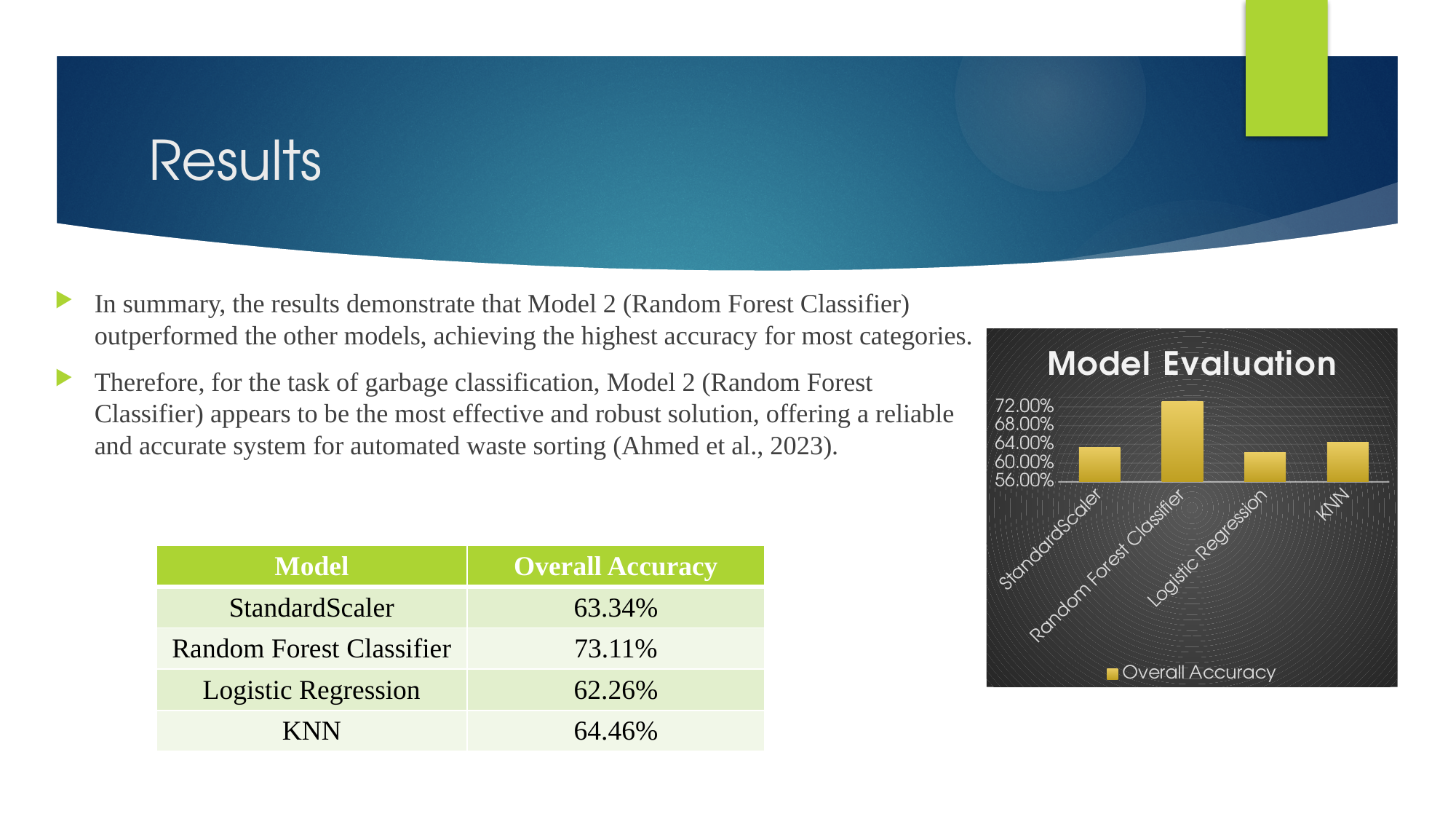

# Results
In summary, the results demonstrate that Model 2 (Random Forest Classifier) outperformed the other models, achieving the highest accuracy for most categories.
Therefore, for the task of garbage classification, Model 2 (Random Forest Classifier) appears to be the most effective and robust solution, offering a reliable and accurate system for automated waste sorting (Ahmed et al., 2023).

### Chart: Model Evaluation

| Category | Overall Accuracy |
|---|---|
| StandardScaler | 0.6334 |
| Random Forest Classifier | 0.7311 |
| Logistic Regression | 0.6226 |
| KNN | 0.6446 |
| Model | Overall Accuracy |
| --- | --- |
| StandardScaler | 63.34% |
| Random Forest Classifier | 73.11% |
| Logistic Regression | 62.26% |
| KNN | 64.46% |